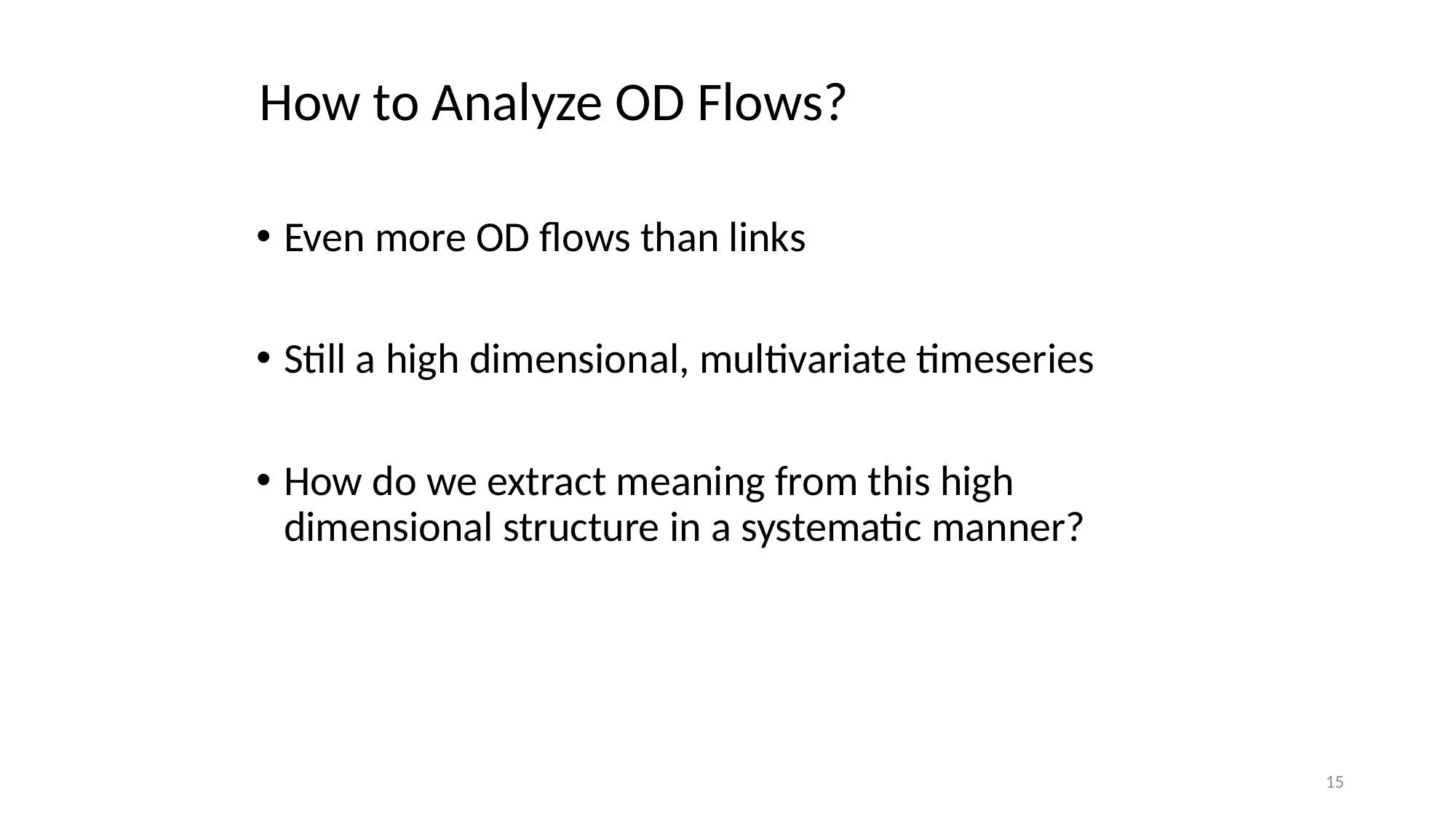

# How to Analyze OD Flows?
Even more OD flows than links

Still a high dimensional, multivariate timeseries

How do we extract meaning from this high dimensional structure in a systematic manner?
15